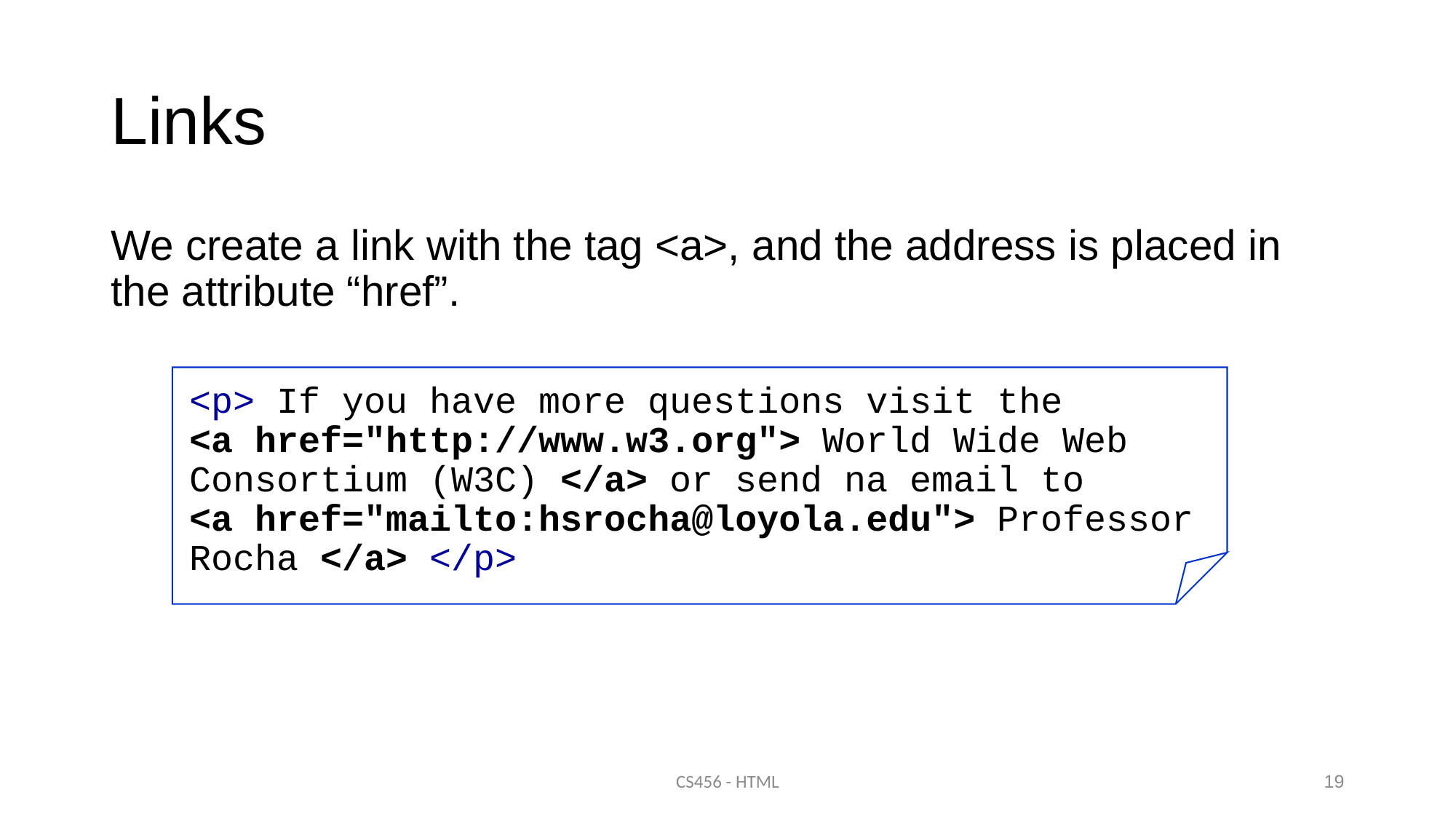

# Links
We create a link with the tag <a>, and the address is placed in the attribute “href”.

<p> If you have more questions visit the
<a href="http://www.w3.org"> World Wide Web Consortium (W3C) </a> or send na email to
<a href="mailto:hsrocha@loyola.edu"> Professor Rocha </a> </p>
CS456 - HTML
19